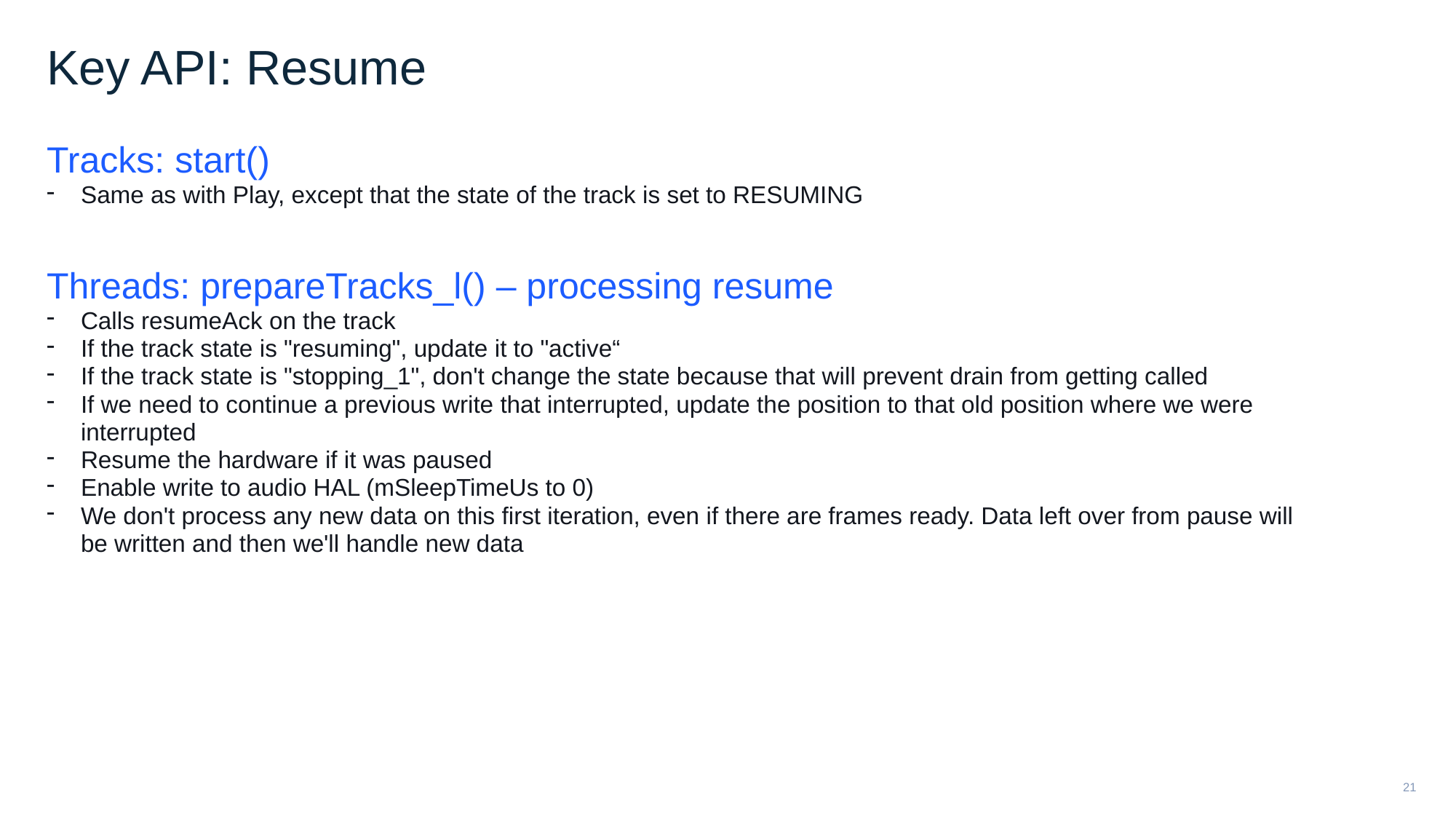

Key API: Resume
Tracks: start()
Same as with Play, except that the state of the track is set to RESUMING

Threads: prepareTracks_l() – processing resume
Calls resumeAck on the track
If the track state is "resuming", update it to "active“
If the track state is "stopping_1", don't change the state because that will prevent drain from getting called
If we need to continue a previous write that interrupted, update the position to that old position where we were interrupted
Resume the hardware if it was paused
Enable write to audio HAL (mSleepTimeUs to 0)
We don't process any new data on this first iteration, even if there are frames ready. Data left over from pause will be written and then we'll handle new data